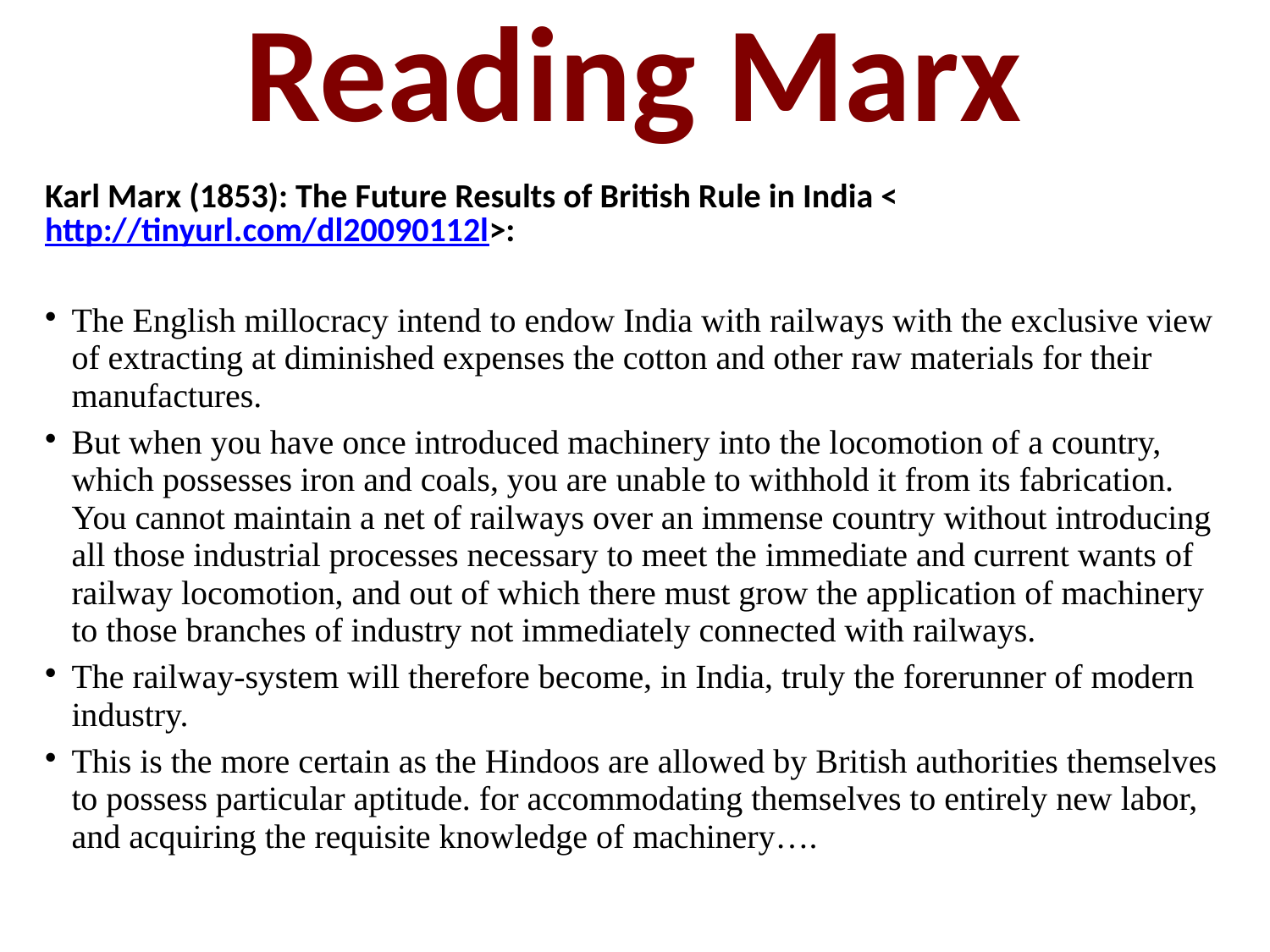

Reading Marx
Karl Marx (1853): The Future Results of British Rule in India <http://tinyurl.com/dl20090112l>:

The English millocracy intend to endow India with railways with the exclusive view of extracting at diminished expenses the cotton and other raw materials for their manufactures.
But when you have once introduced machinery into the locomotion of a country, which possesses iron and coals, you are unable to withhold it from its fabrication. You cannot maintain a net of railways over an immense country without introducing all those industrial processes necessary to meet the immediate and current wants of railway locomotion, and out of which there must grow the application of machinery to those branches of industry not immediately connected with railways.
The railway-system will therefore become, in India, truly the forerunner of modern industry.
This is the more certain as the Hindoos are allowed by British authorities themselves to possess particular aptitude. for accommodating themselves to entirely new labor, and acquiring the requisite knowledge of machinery….